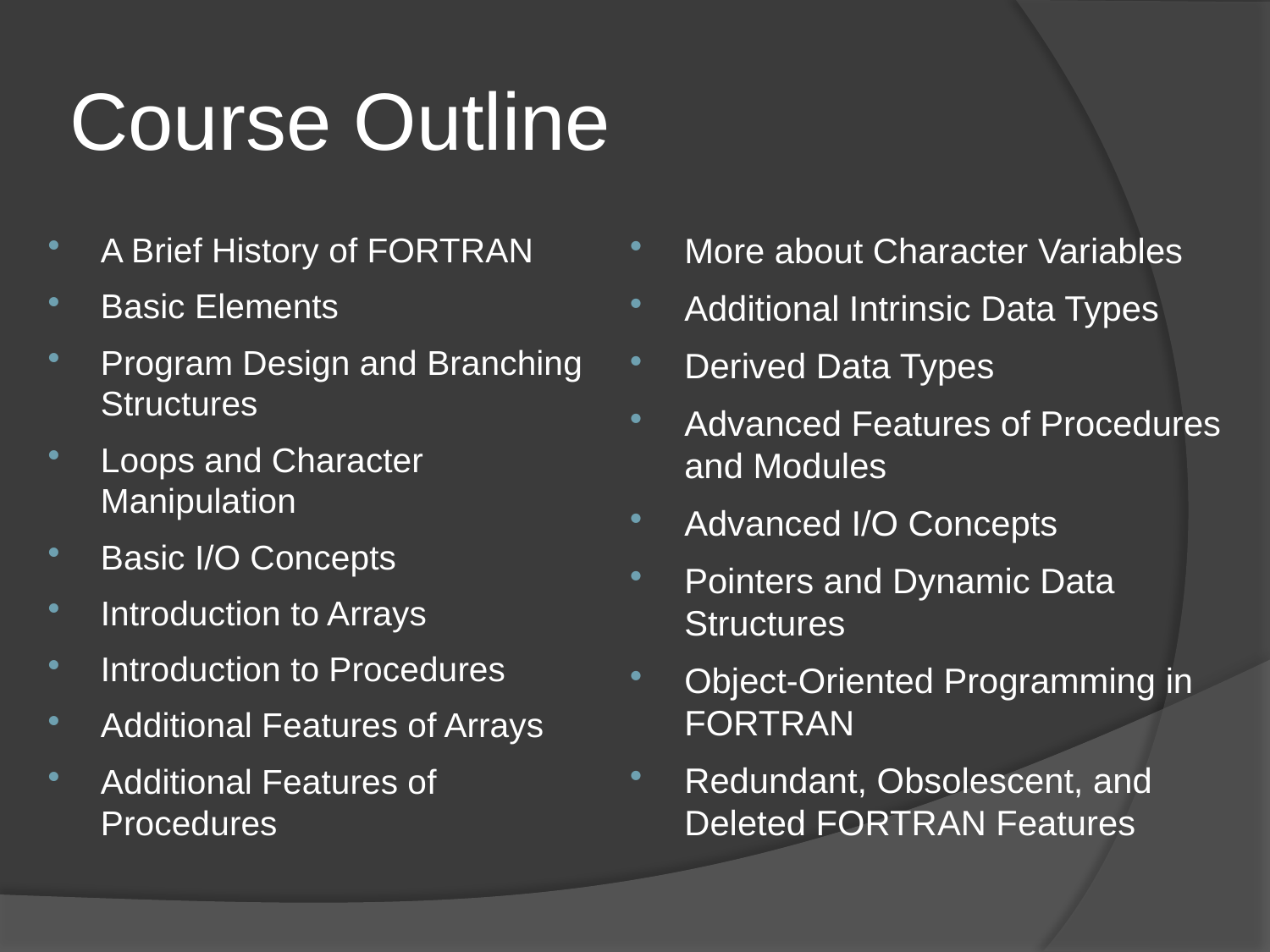

# Course Outline
A Brief History of FORTRAN
Basic Elements
Program Design and Branching Structures
Loops and Character Manipulation
Basic I/O Concepts
Introduction to Arrays
Introduction to Procedures
Additional Features of Arrays
Additional Features of Procedures

More about Character Variables
Additional Intrinsic Data Types
Derived Data Types
Advanced Features of Procedures and Modules
Advanced I/O Concepts
Pointers and Dynamic Data Structures
Object-Oriented Programming in FORTRAN
Redundant, Obsolescent, and Deleted FORTRAN Features